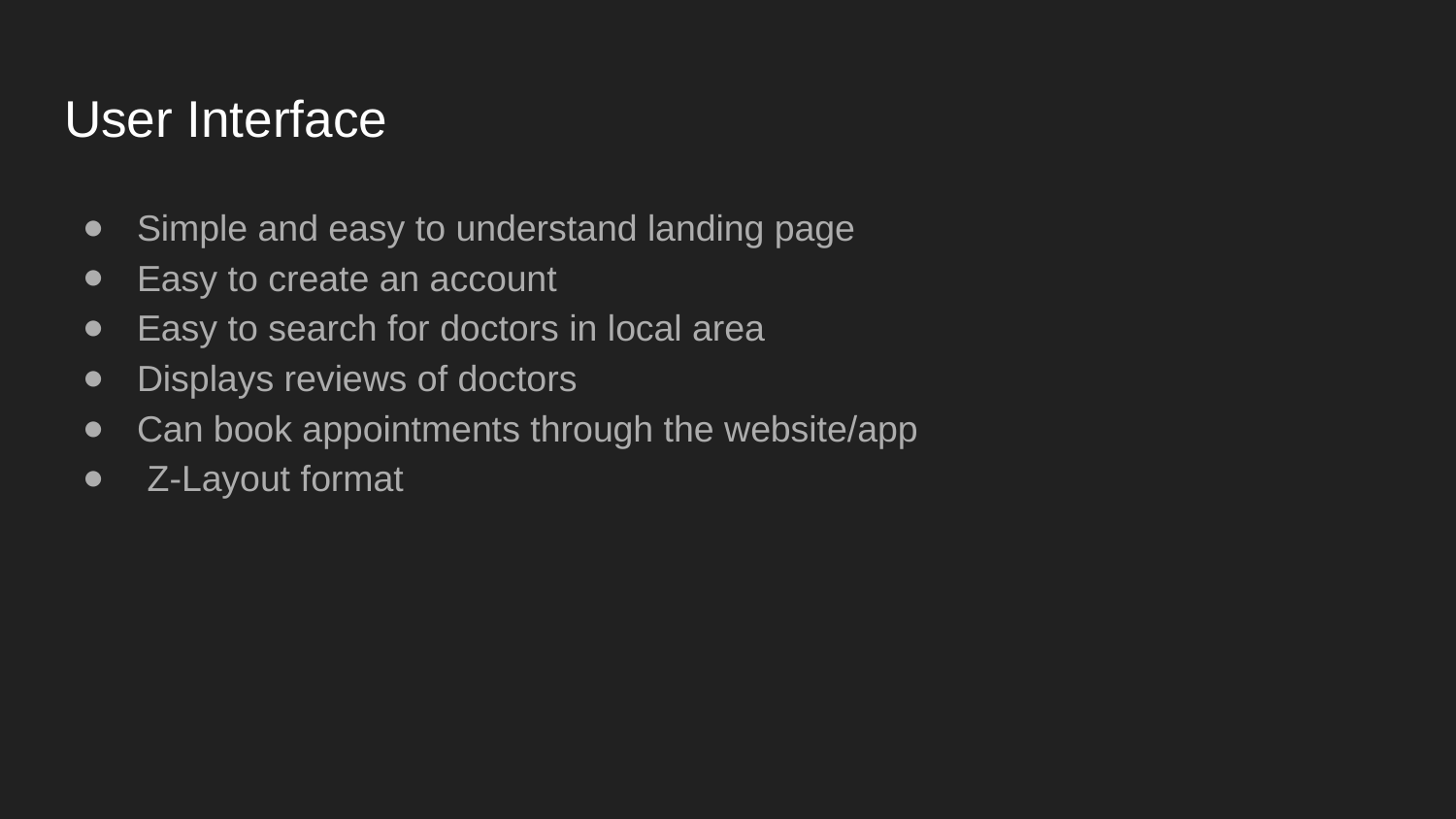

# User Interface
Simple and easy to understand landing page
Easy to create an account
Easy to search for doctors in local area
Displays reviews of doctors
Can book appointments through the website/app
 Z-Layout format